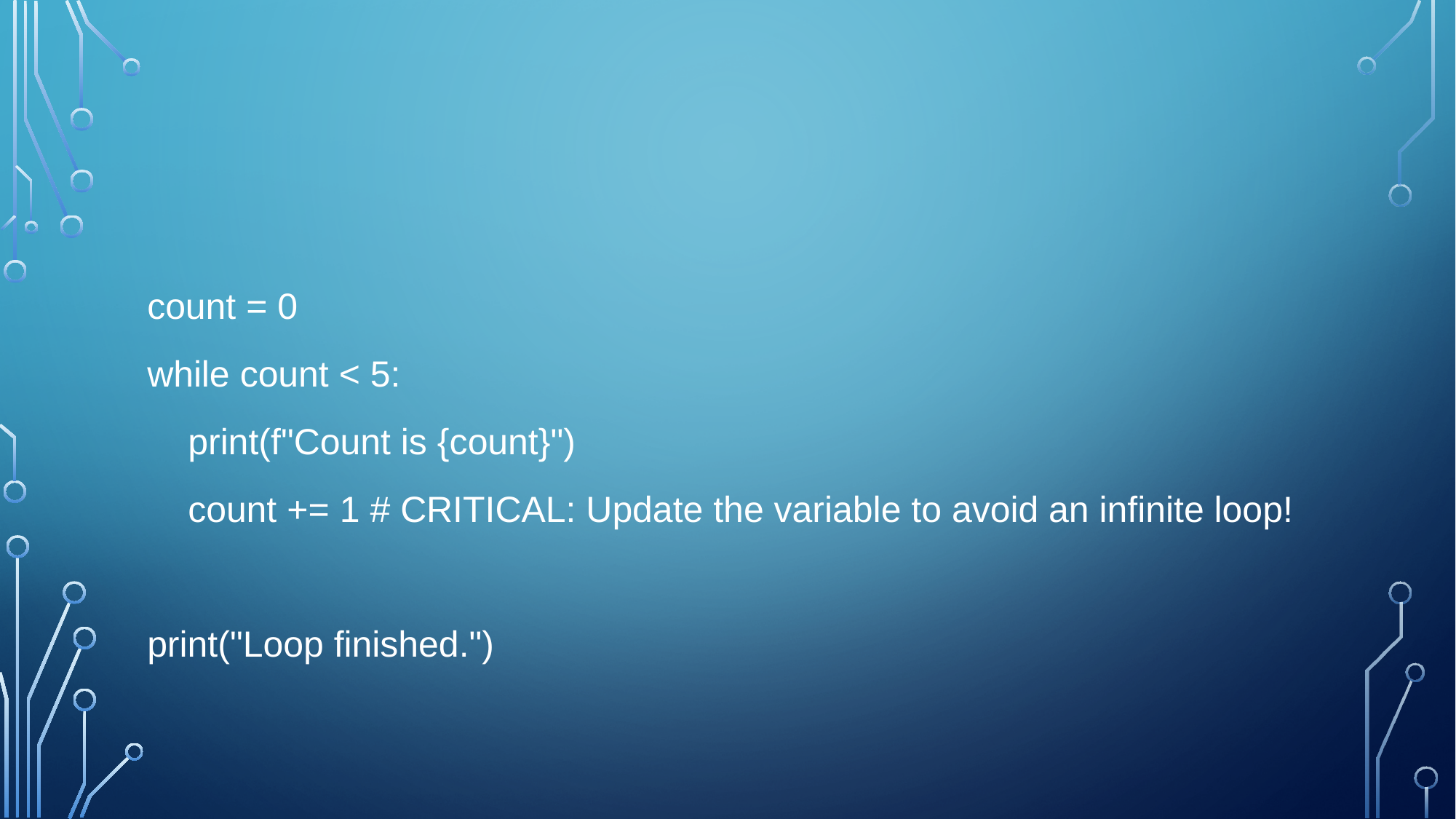

#
count = 0
while count < 5:
    print(f"Count is {count}")
    count += 1 # CRITICAL: Update the variable to avoid an infinite loop!

print("Loop finished.")